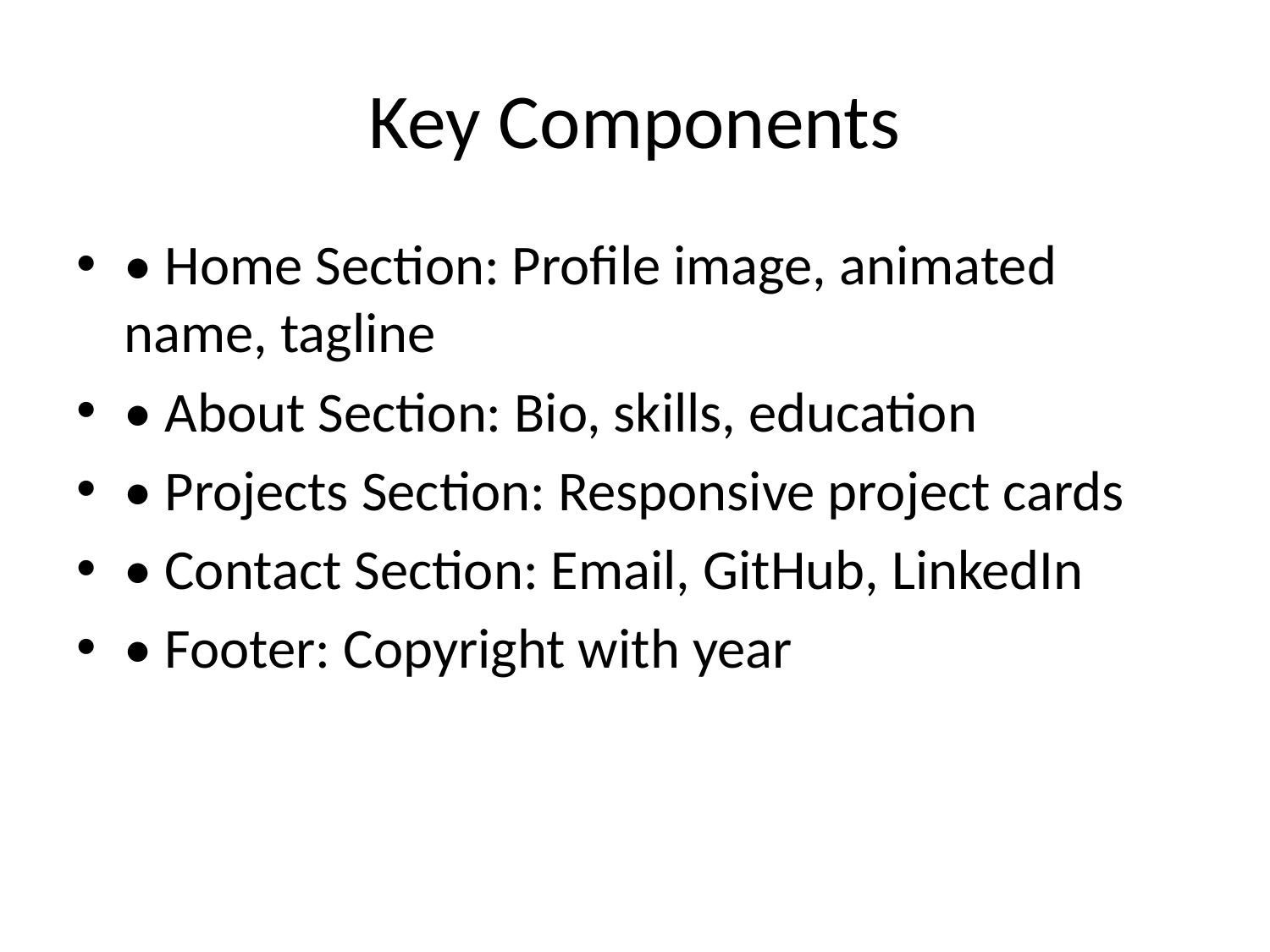

# Key Components
• Home Section: Profile image, animated name, tagline
• About Section: Bio, skills, education
• Projects Section: Responsive project cards
• Contact Section: Email, GitHub, LinkedIn
• Footer: Copyright with year